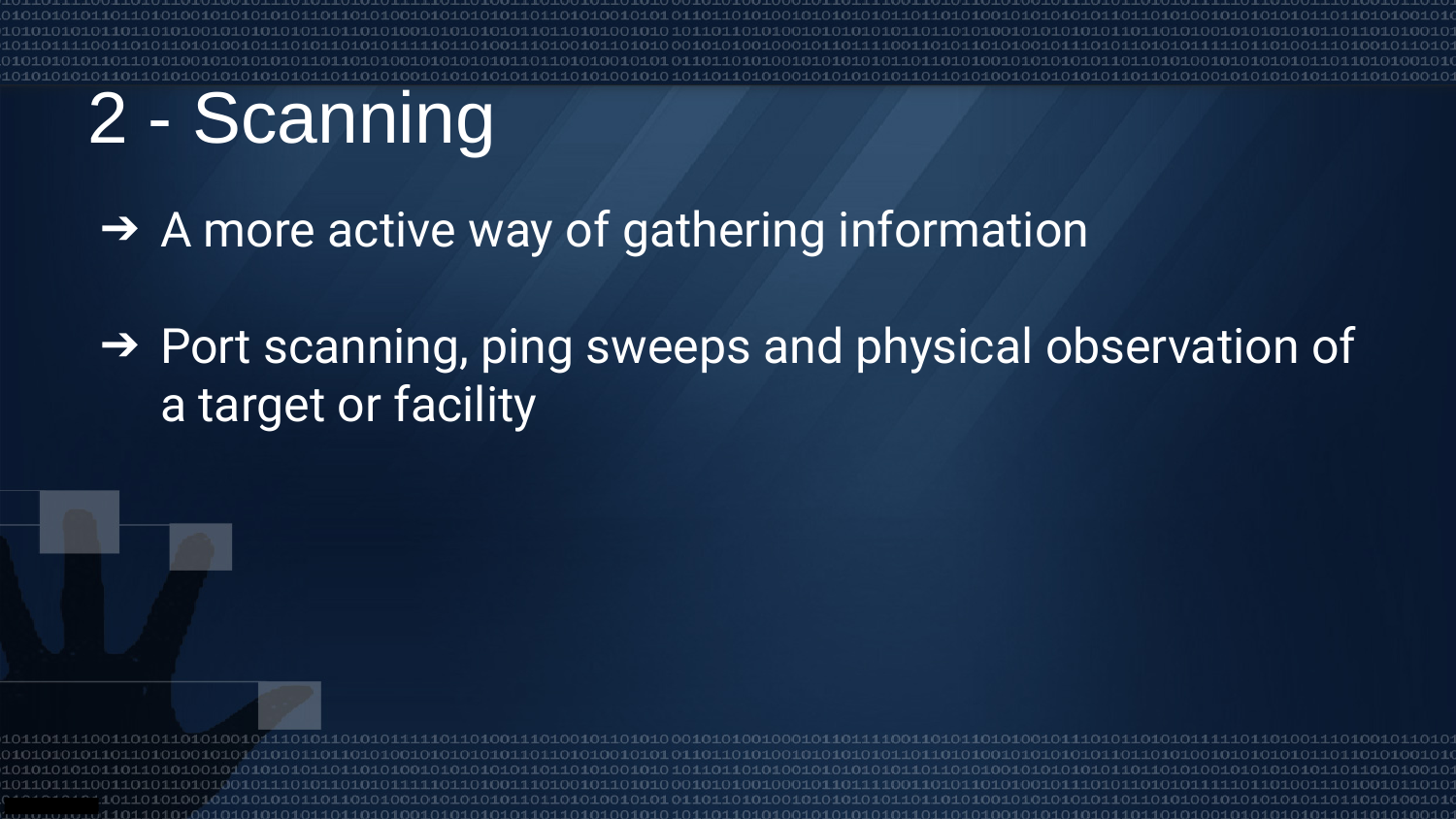

# 2 - Scanning
A more active way of gathering information

Port scanning, ping sweeps and physical observation of a target or facility